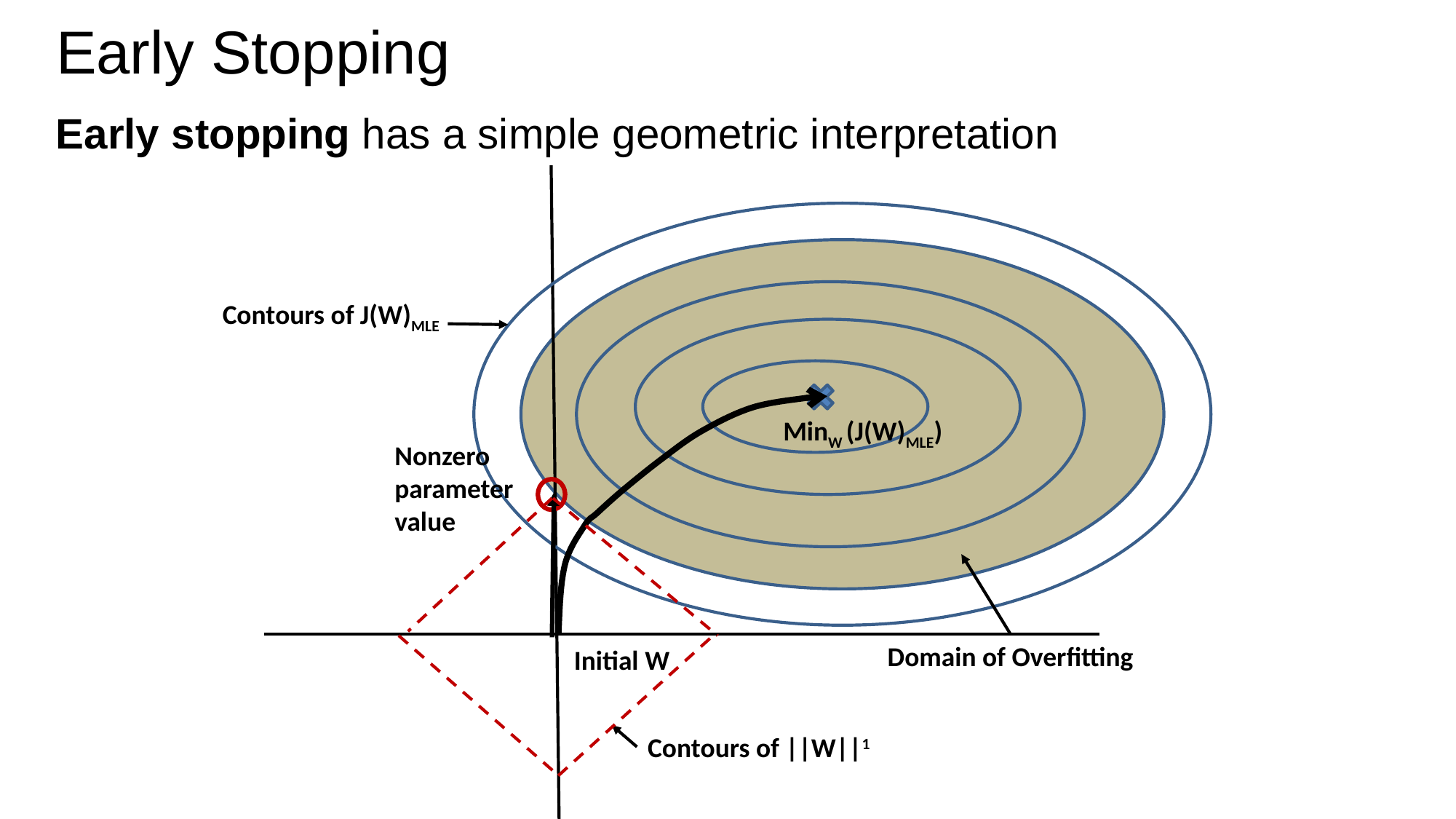

# Early Stopping
Early stopping has a simple geometric interpretation

Contours of J(W)MLE

MinW (J(W)MLE)
Nonzero parameter
value

Domain of Overfitting
Initial W
Contours of ||W||1